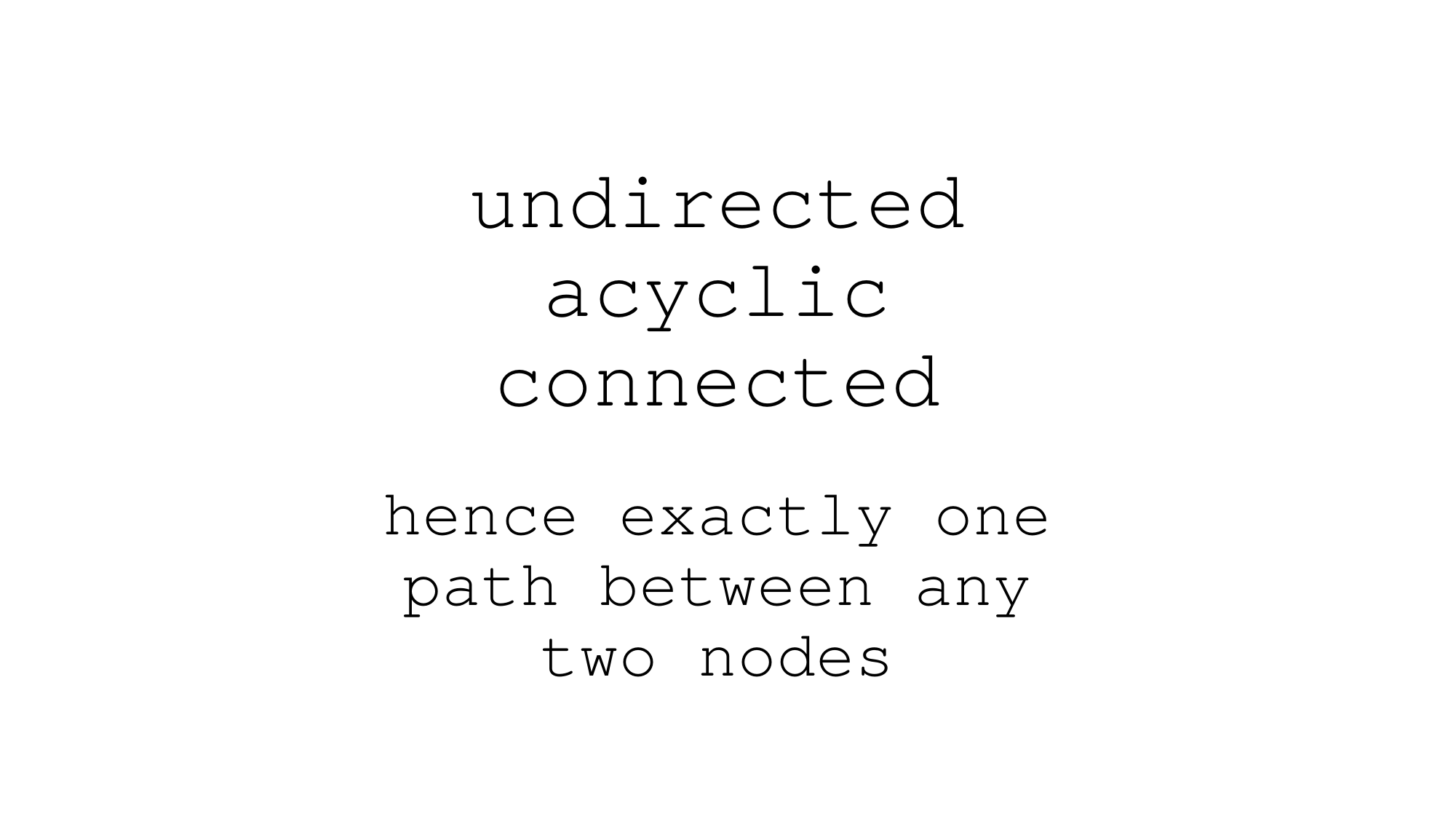

# undirected acyclic connected
hence exactly one path between any two nodes